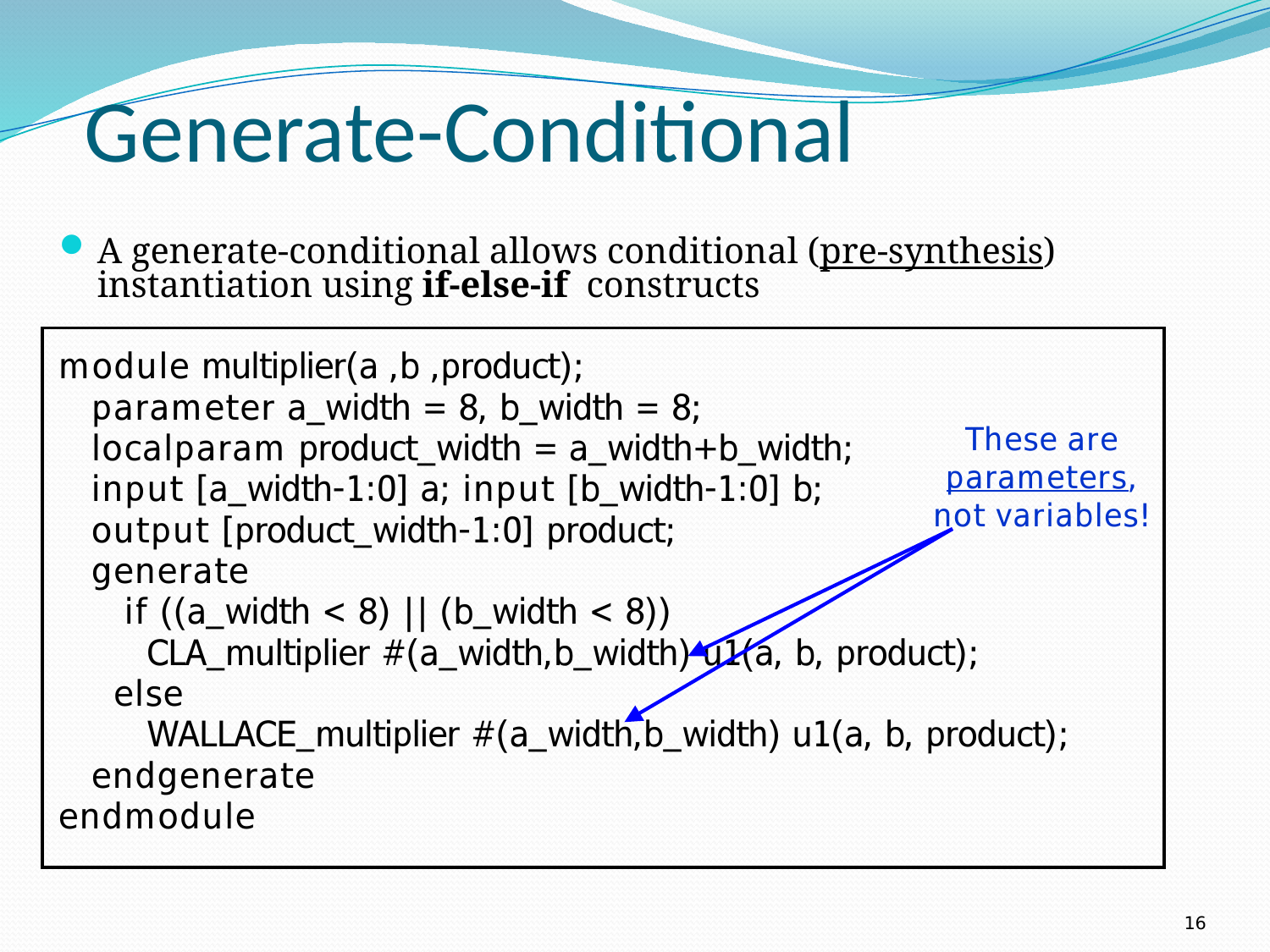

# Generate-Conditional
A generate-conditional allows conditional (pre-synthesis) instantiation using if-else-if  constructs

module multiplier(a ,b ,product);
   parameter a_width = 8, b_width = 8;
   localparam product_width = a_width+b_width;
   input [a_width-1:0] a; input [b_width-1:0] b;
   output [product_width-1:0] product;
   generate
      if ((a_width < 8) || (b_width < 8))
        CLA_multiplier #(a_width,b_width) u1(a, b, product);
     else
        WALLACE_multiplier #(a_width,b_width) u1(a, b, product);
   endgenerate
endmodule

These are parameters, not variables!

16